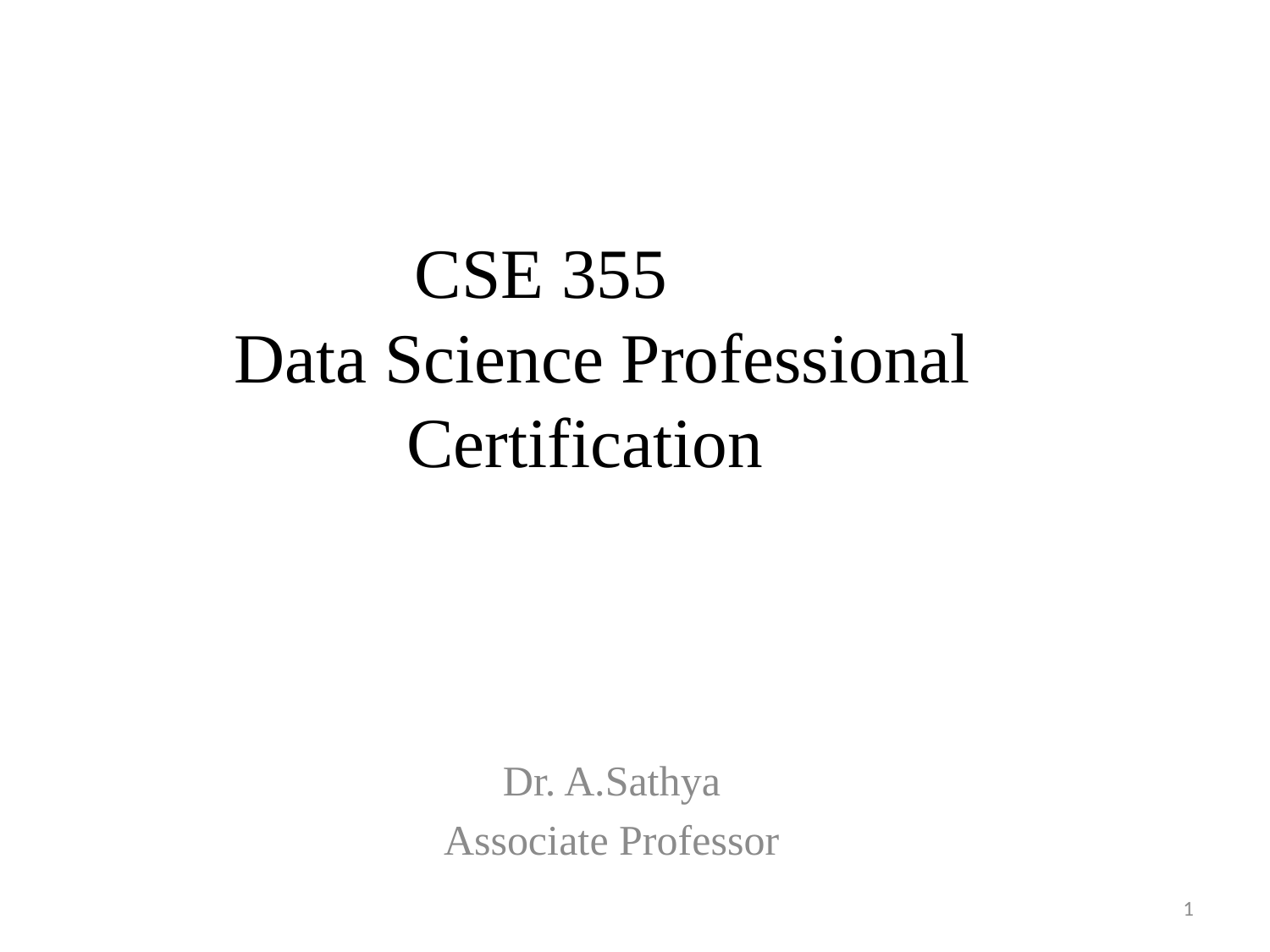

CSE 355
 Data Science Professional Certification
Dr. A.Sathya
Associate Professor

1